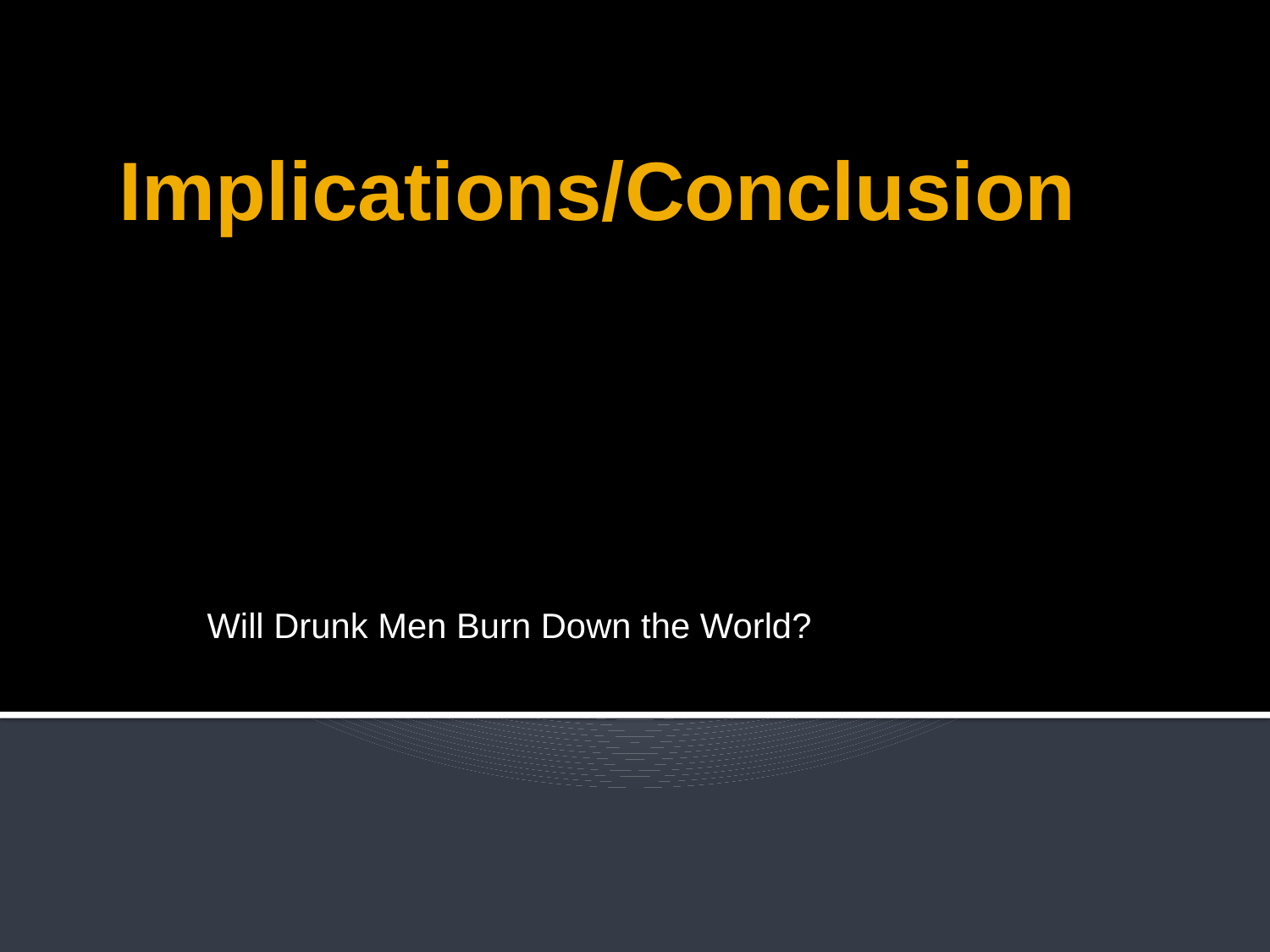

# Implications/Conclusion
Will Drunk Men Burn Down the World?